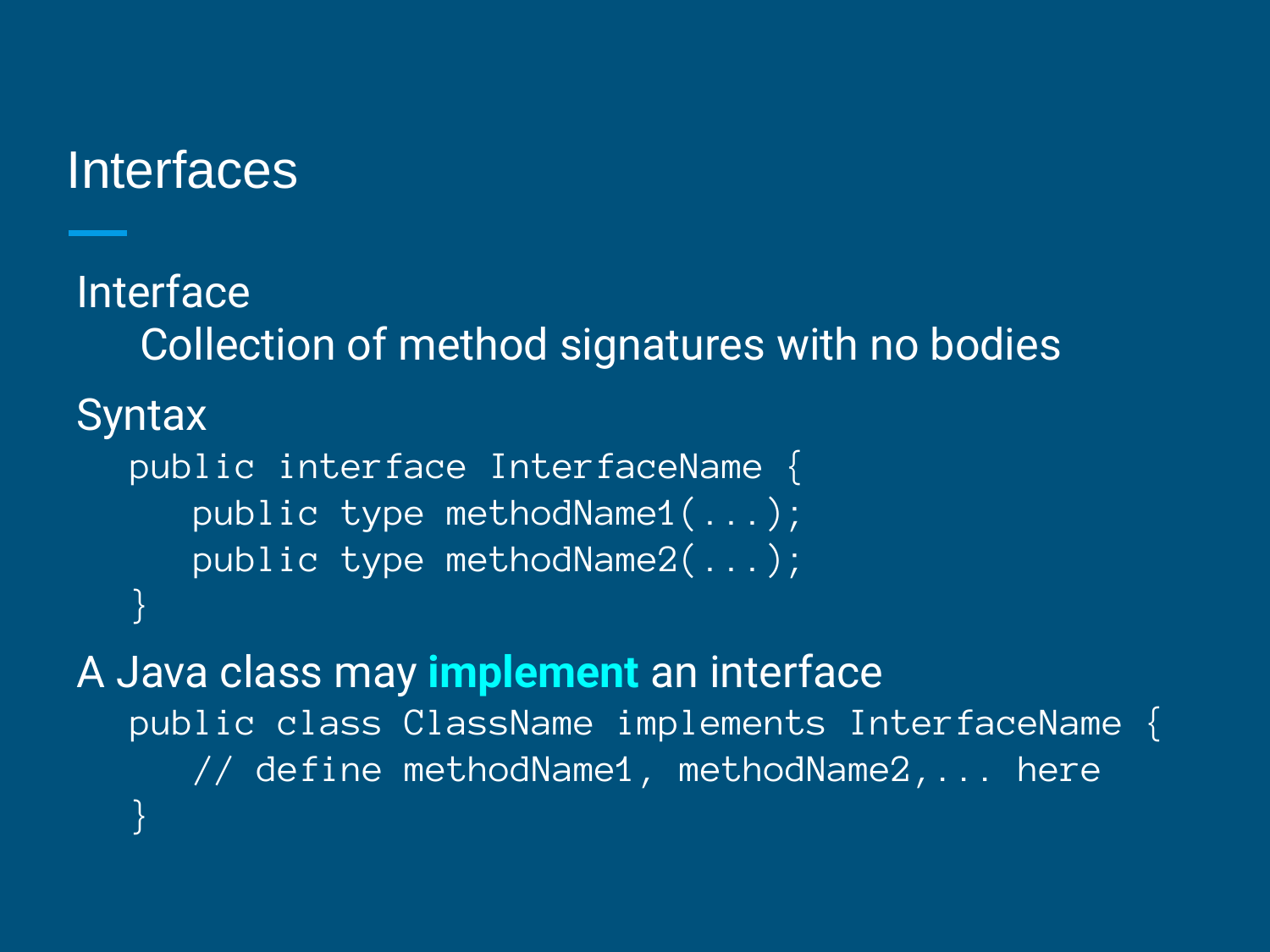

# Interfaces
Interface
Collection of method signatures with no bodies
Syntax
public interface InterfaceName {
   public type methodName1(...);
   public type methodName2(...);
}
A Java class may implement an interface
public class ClassName implements InterfaceName {
   // define methodName1, methodName2,... here
}